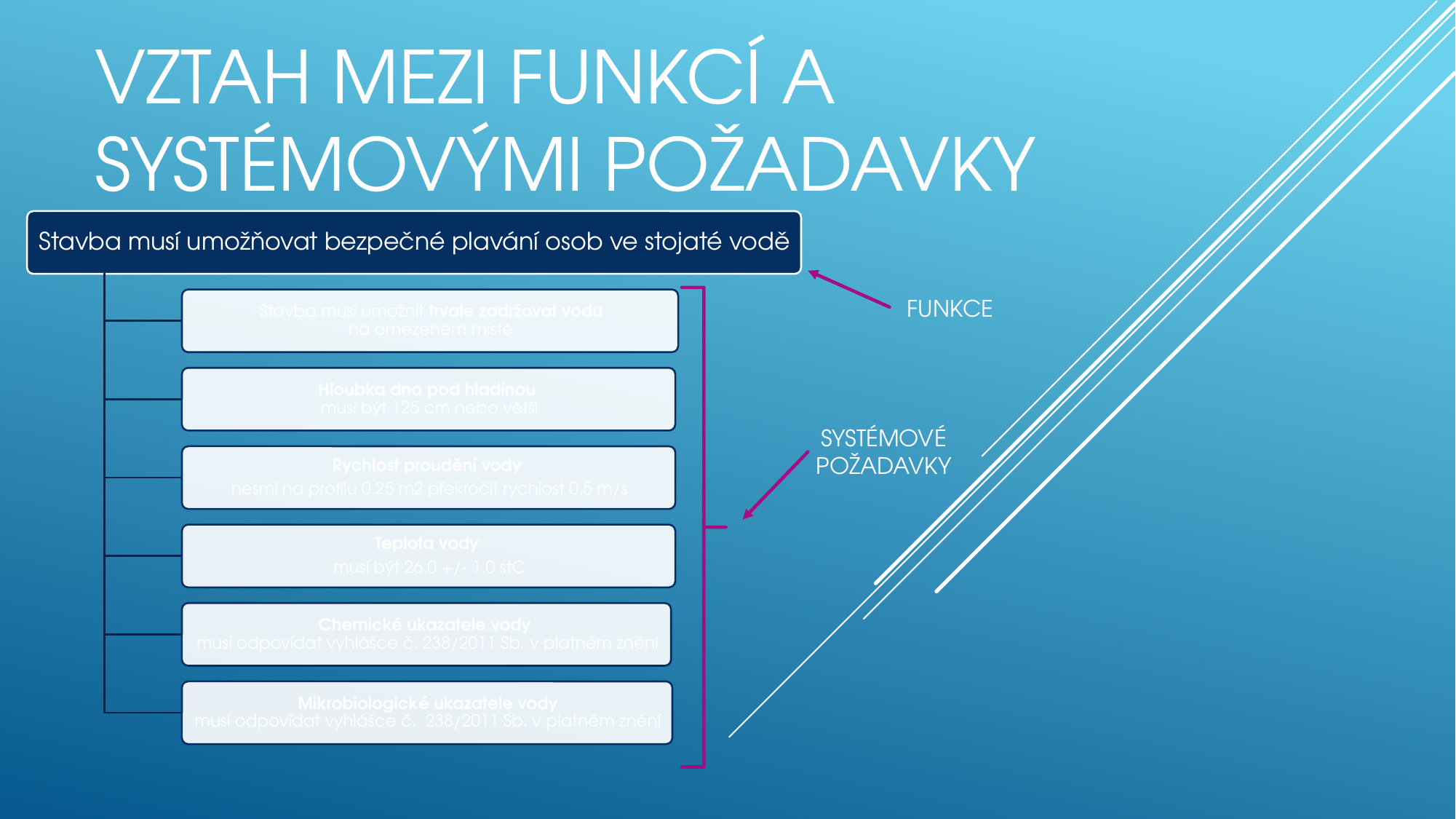

# Vztah mezi funkcí a systémovými požadavky
Stavba musí umožňovat bezpečné plavání osob ve stojaté vodě
Stavba musí umožnit trvale zadržovat vodu
na omezeném místě
Hloubka dna pod hladinou
musí být 125 cm nebo větší
Rychlost proudění vody
nesmí na profilu 0,25 m2 překročit rychlost 0,5 m/s
Teplota vody
musí být 26,0 +/- 1,0 stC
Chemické ukazatele vody
musí odpovídat vyhlášce č. 238/2011 Sb. v platném znění
Mikrobiologické ukazatele vody
musí odpovídat vyhlášce č.  238/2011 Sb. v platném znění

FUNKCE
SYSTÉMOVÉ
POŽADAVKY